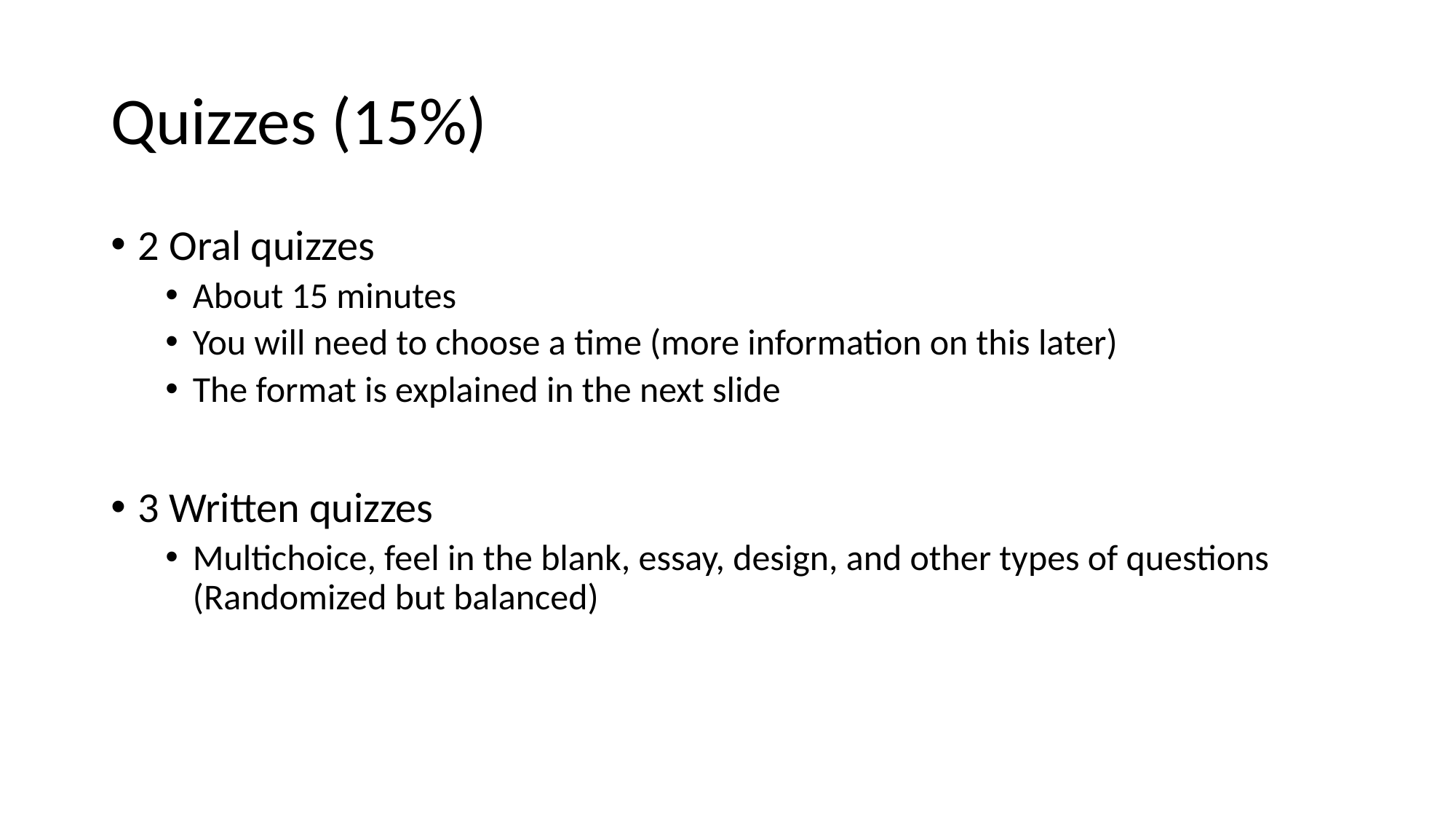

# Quizzes (15%)
2 Oral quizzes
About 15 minutes
You will need to choose a time (more information on this later)
The format is explained in the next slide

3 Written quizzes
Multichoice, feel in the blank, essay, design, and other types of questions (Randomized but balanced)